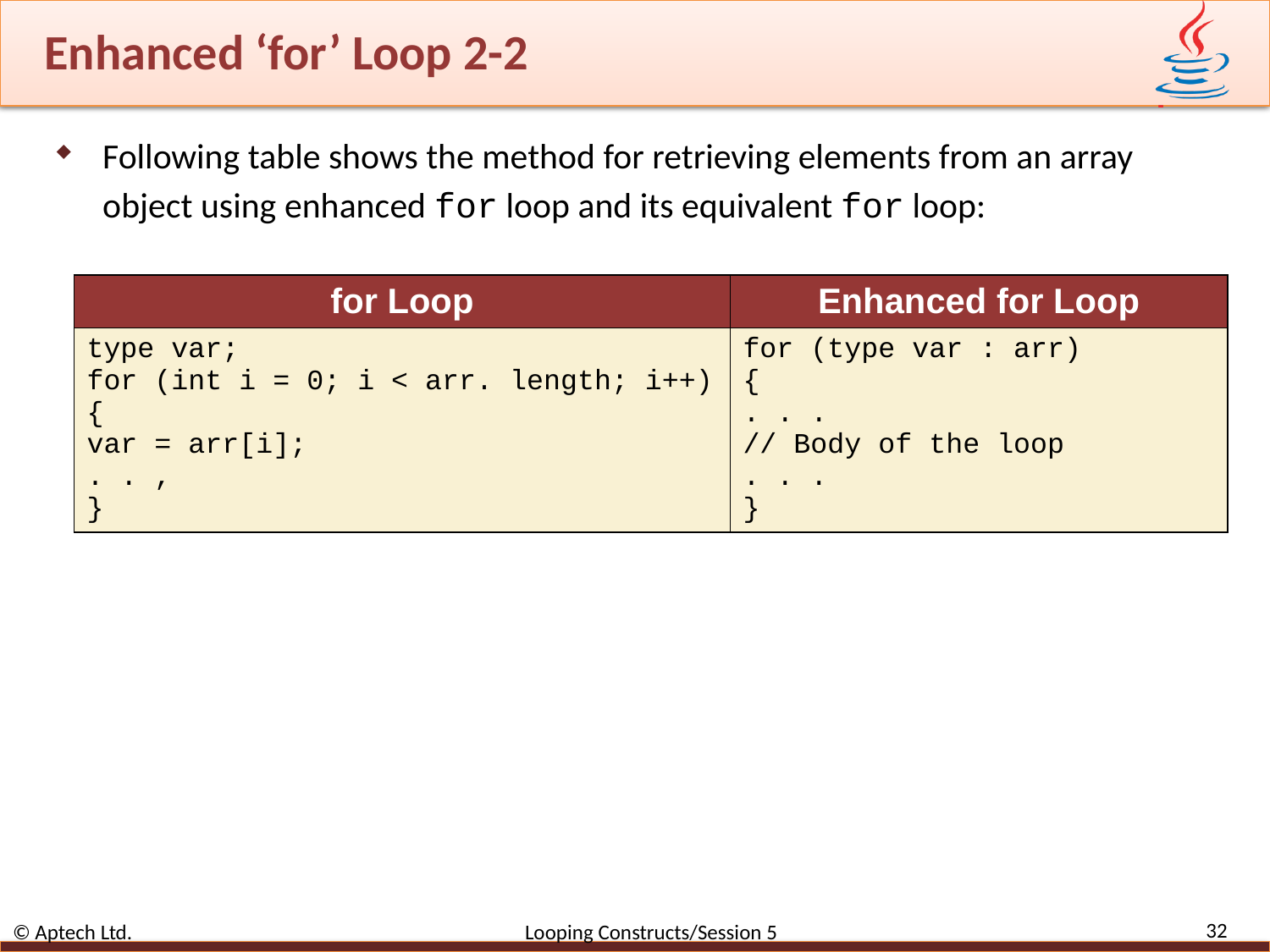

# Enhanced ‘for’ Loop 2-2
Following table shows the method for retrieving elements from an array object using enhanced for loop and its equivalent for loop:

| for Loop | Enhanced for Loop |
| --- | --- |
| type var; for (int i = 0; i < arr. length; i++) { var = arr[i]; . . , } | for (type var : arr) { . . . // Body of the loop . . . } |
32
© Aptech Ltd.                                                                                 Looping Constructs/Session 5